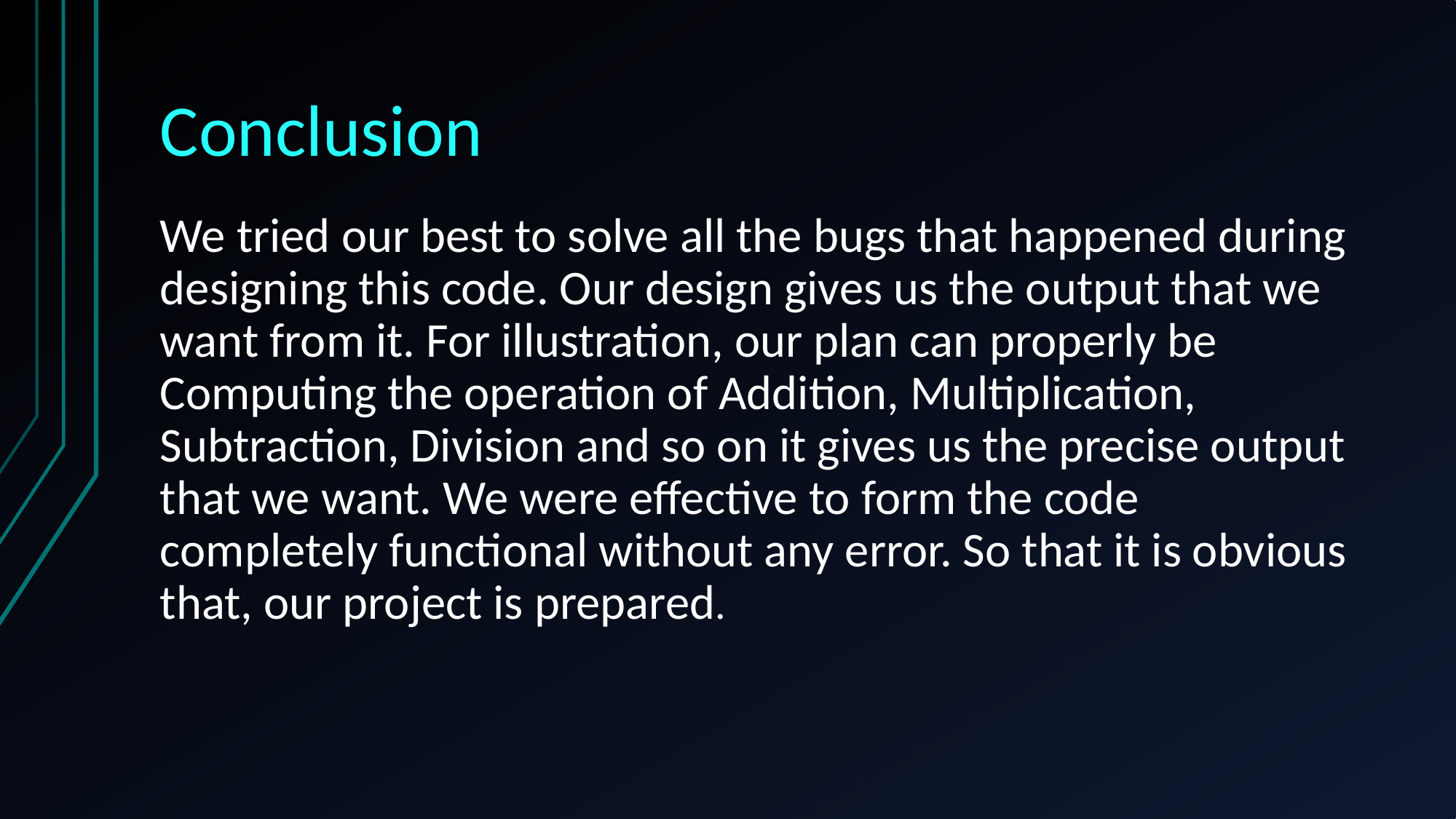

# Conclusion
We tried our best to solve all the bugs that happened during designing this code. Our design gives us the output that we want from it. For illustration, our plan can properly be Computing the operation of Addition, Multiplication, Subtraction, Division and so on it gives us the precise output that we want. We were effective to form the code completely functional without any error. So that it is obvious that, our project is prepared.